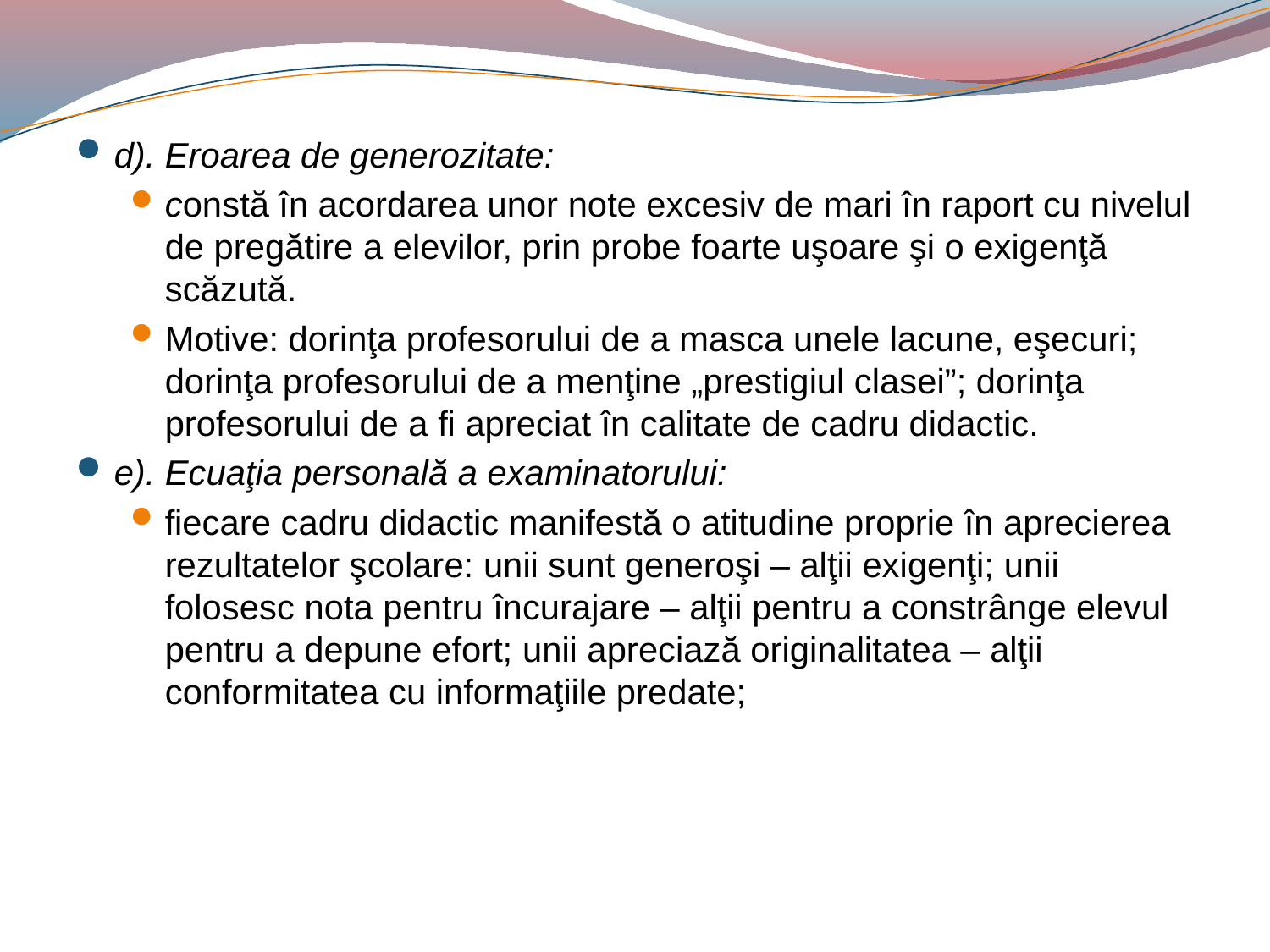

#
d). Eroarea de generozitate:
constă în acordarea unor note excesiv de mari în raport cu nivelul de pregătire a elevilor, prin probe foarte uşoare şi o exigenţă scăzută.
Motive: dorinţa profesorului de a masca unele lacune, eşecuri; dorinţa profesorului de a menţine „prestigiul clasei”; dorinţa profesorului de a fi apreciat în calitate de cadru didactic.
e). Ecuaţia personală a examinatorului:
fiecare cadru didactic manifestă o atitudine proprie în aprecierea rezultatelor şcolare: unii sunt generoşi – alţii exigenţi; unii folosesc nota pentru încurajare – alţii pentru a constrânge elevul pentru a depune efort; unii apreciază originalitatea – alţii conformitatea cu informaţiile predate;